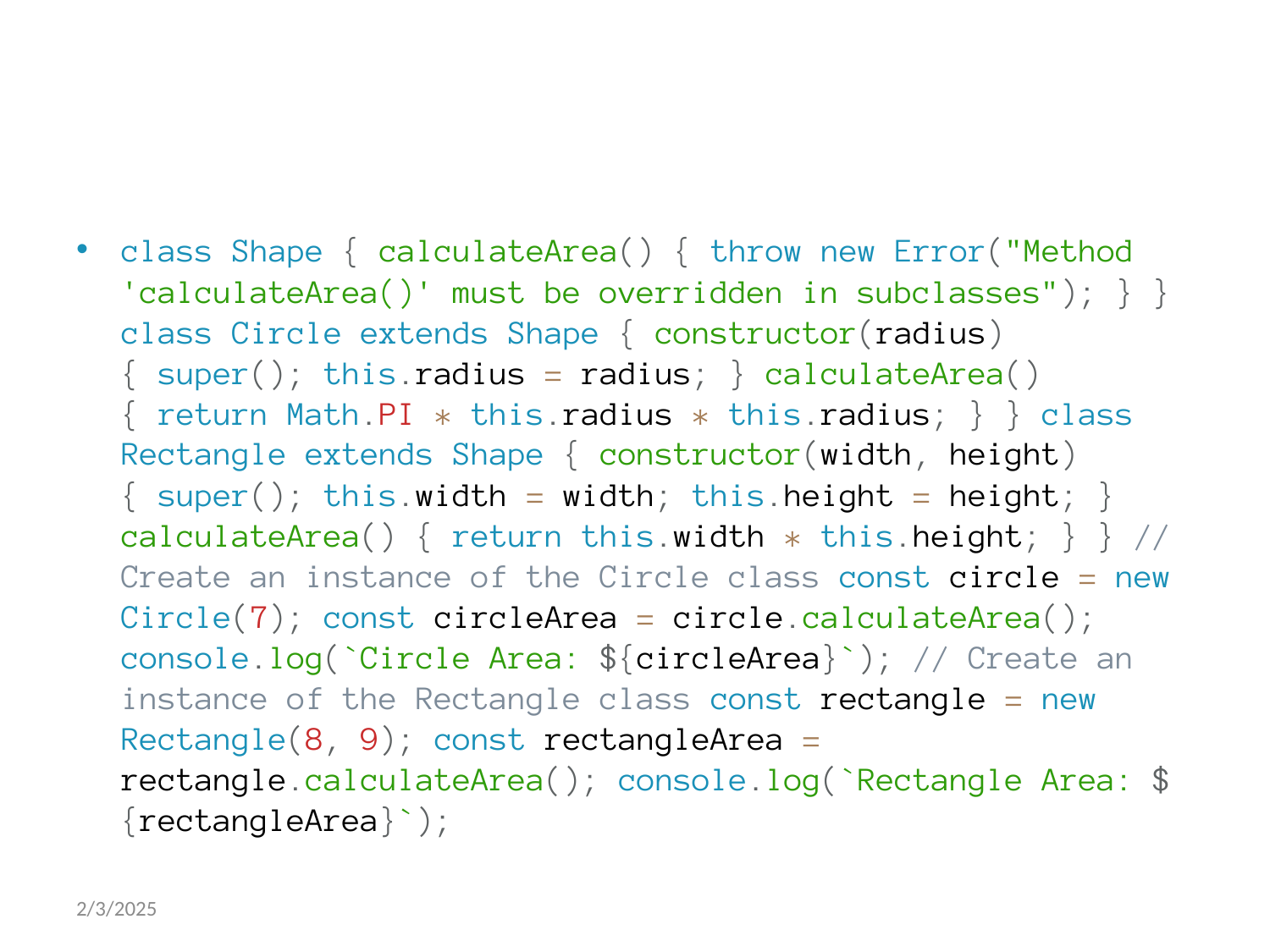

#
class Shape { calculateArea() { throw new Error("Method 'calculateArea()' must be overridden in subclasses"); } } class Circle extends Shape { constructor(radius) { super(); this.radius = radius; } calculateArea() { return Math.PI * this.radius * this.radius; } } class Rectangle extends Shape { constructor(width, height) { super(); this.width = width; this.height = height; } calculateArea() { return this.width * this.height; } } // Create an instance of the Circle class const circle = new Circle(7); const circleArea = circle.calculateArea(); console.log(`Circle Area: ${circleArea}`); // Create an instance of the Rectangle class const rectangle = new Rectangle(8, 9); const rectangleArea = rectangle.calculateArea(); console.log(`Rectangle Area: ${rectangleArea}`);
2/3/2025